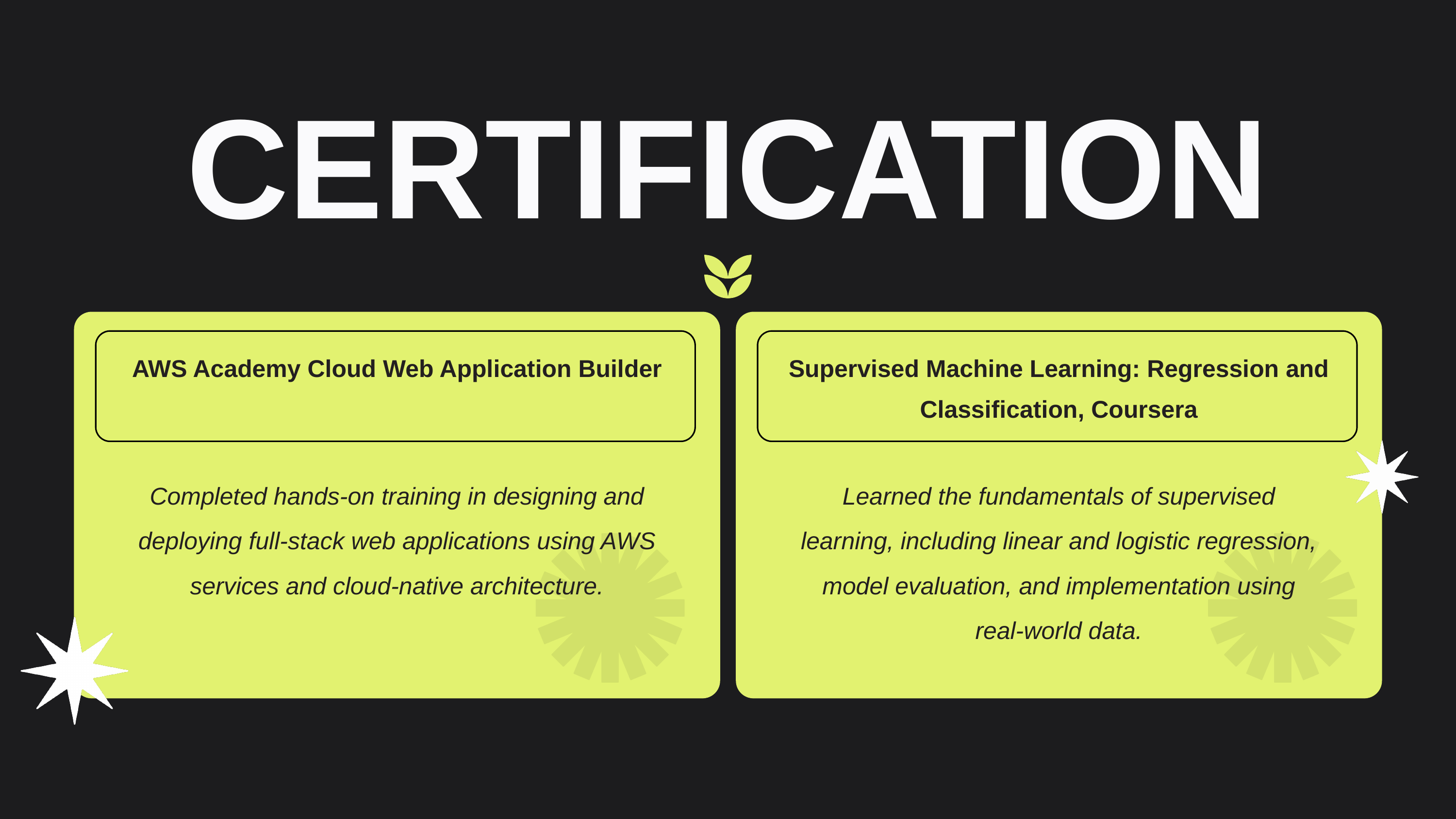

CERTIFICATION

AWS Academy Cloud Web Application Builder
Supervised Machine Learning: Regression and Classification, Coursera

Completed hands-on training in designing and deploying full-stack web applications using AWS services and cloud-native architecture.
Learned the fundamentals of supervised learning, including linear and logistic regression, model evaluation, and implementation using real-world data.